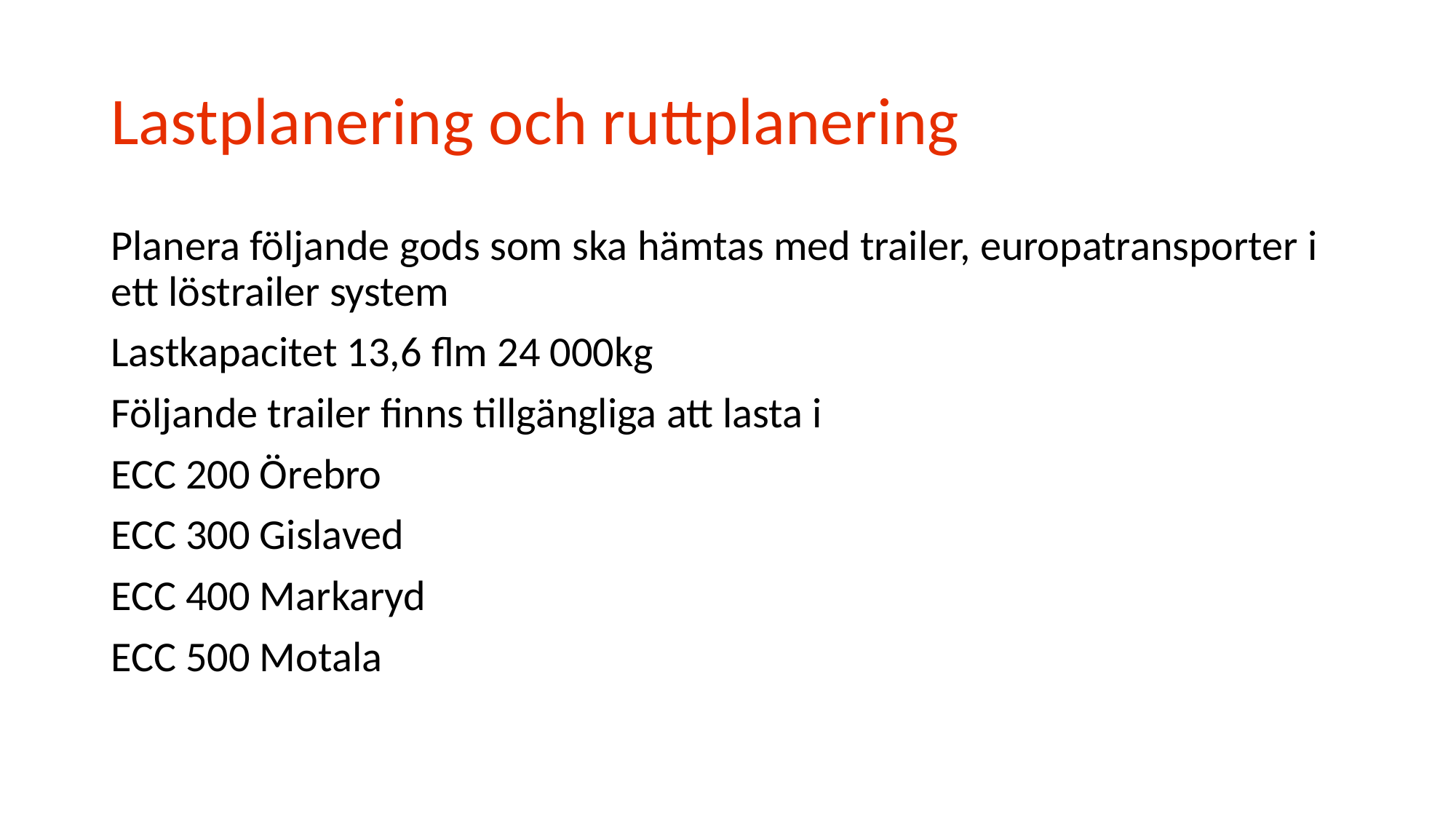

# Lastplanering och ruttplanering
Planera följande gods som ska hämtas med trailer, europatransporter i ett löstrailer system
Lastkapacitet 13,6 flm 24 000kg
Följande trailer finns tillgängliga att lasta i
ECC 200 Örebro
ECC 300 Gislaved
ECC 400 Markaryd
ECC 500 Motala